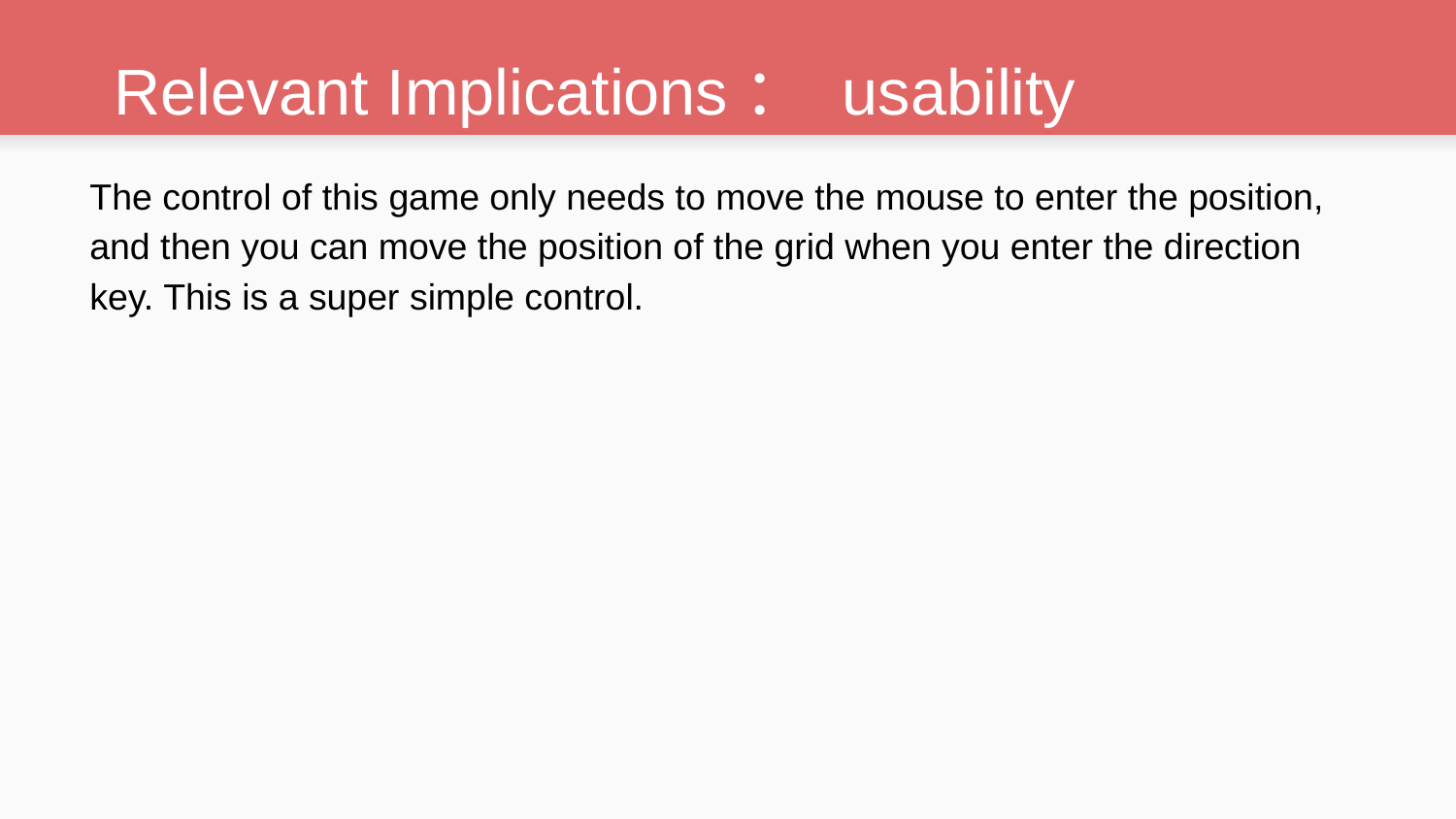

# Relevant Implications： usability
The control of this game only needs to move the mouse to enter the position, and then you can move the position of the grid when you enter the direction key. This is a super simple control.